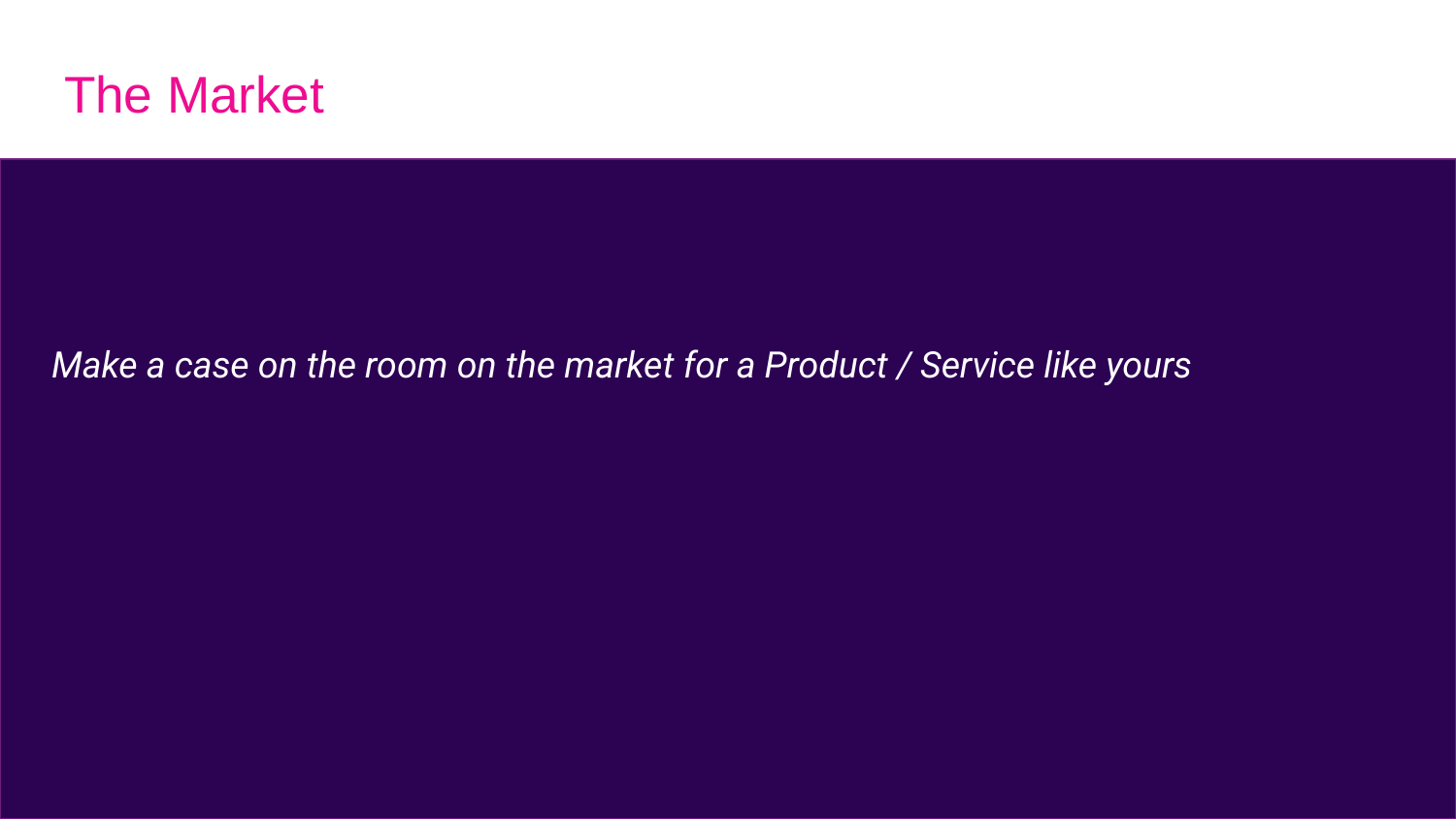

# The Market

Make a case on the room on the market for a Product / Service like yours